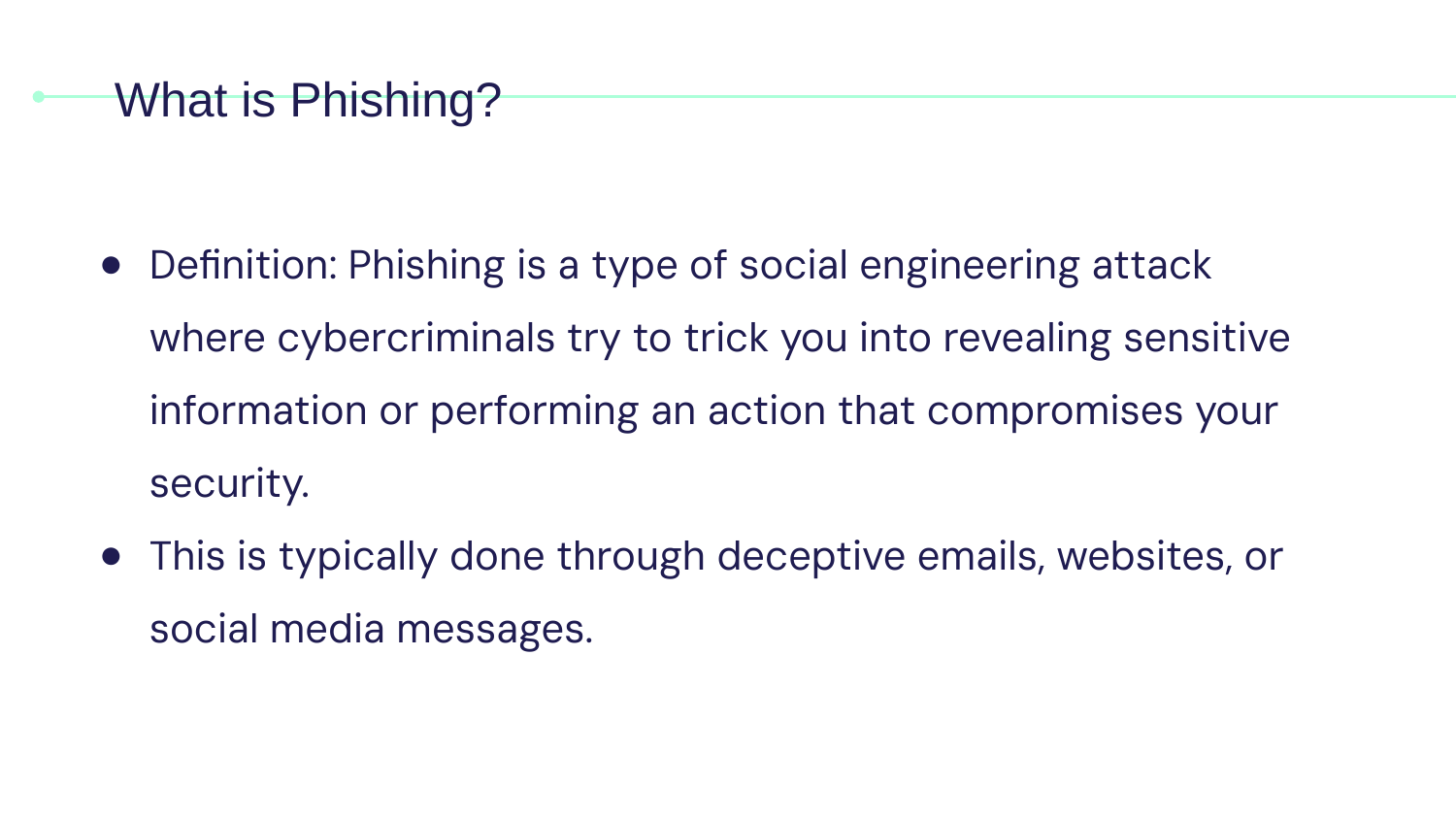

# What is Phishing?
Definition: Phishing is a type of social engineering attack where cybercriminals try to trick you into revealing sensitive information or performing an action that compromises your security.
This is typically done through deceptive emails, websites, or social media messages.